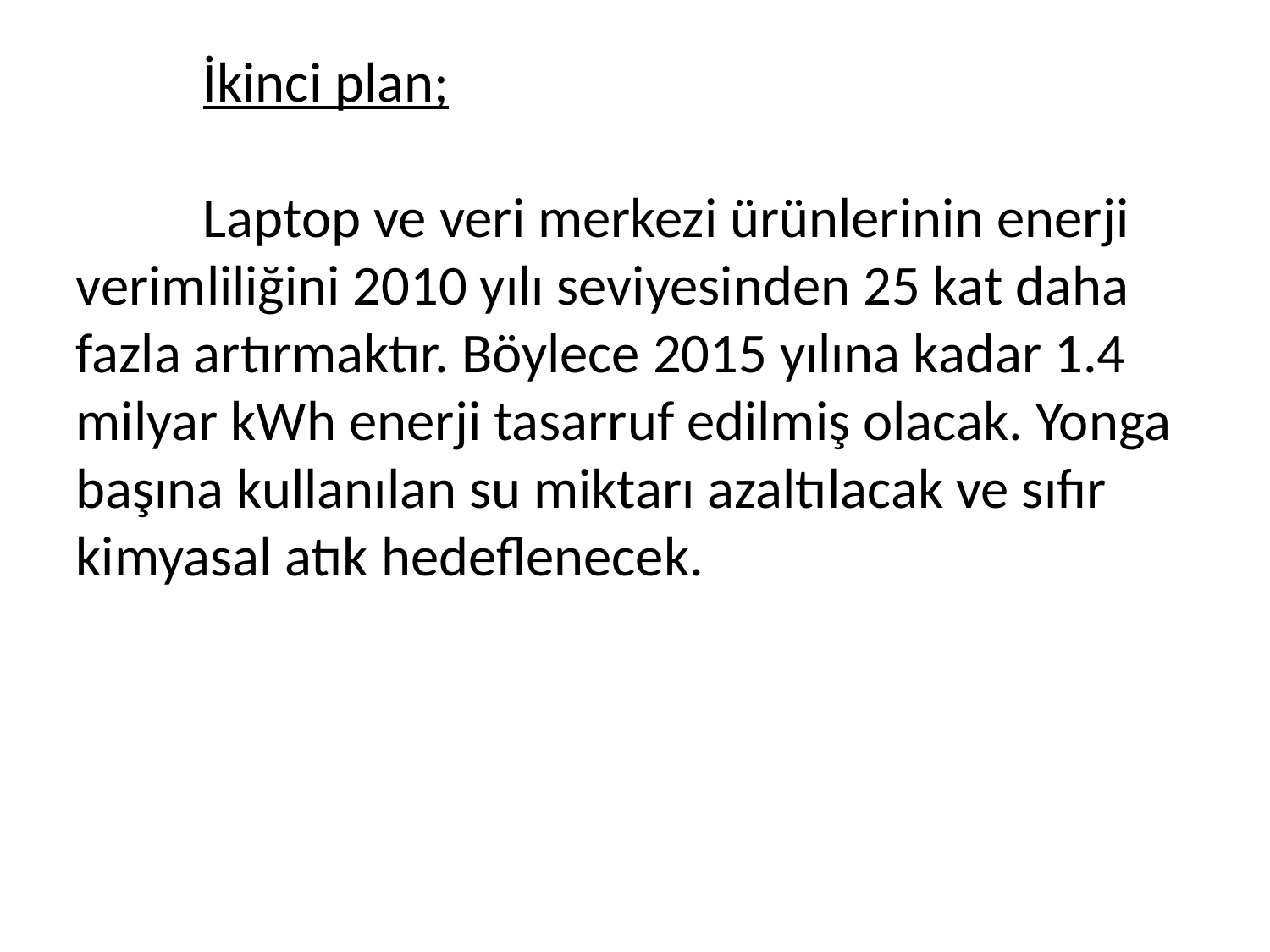

İkinci plan;

	Laptop ve veri merkezi ürünlerinin enerji verimliliğini 2010 yılı seviyesinden 25 kat daha fazla artırmaktır. Böylece 2015 yılına kadar 1.4 milyar kWh enerji tasarruf edilmiş olacak. Yonga başına kullanılan su miktarı azaltılacak ve sıfır kimyasal atık hedeflenecek.